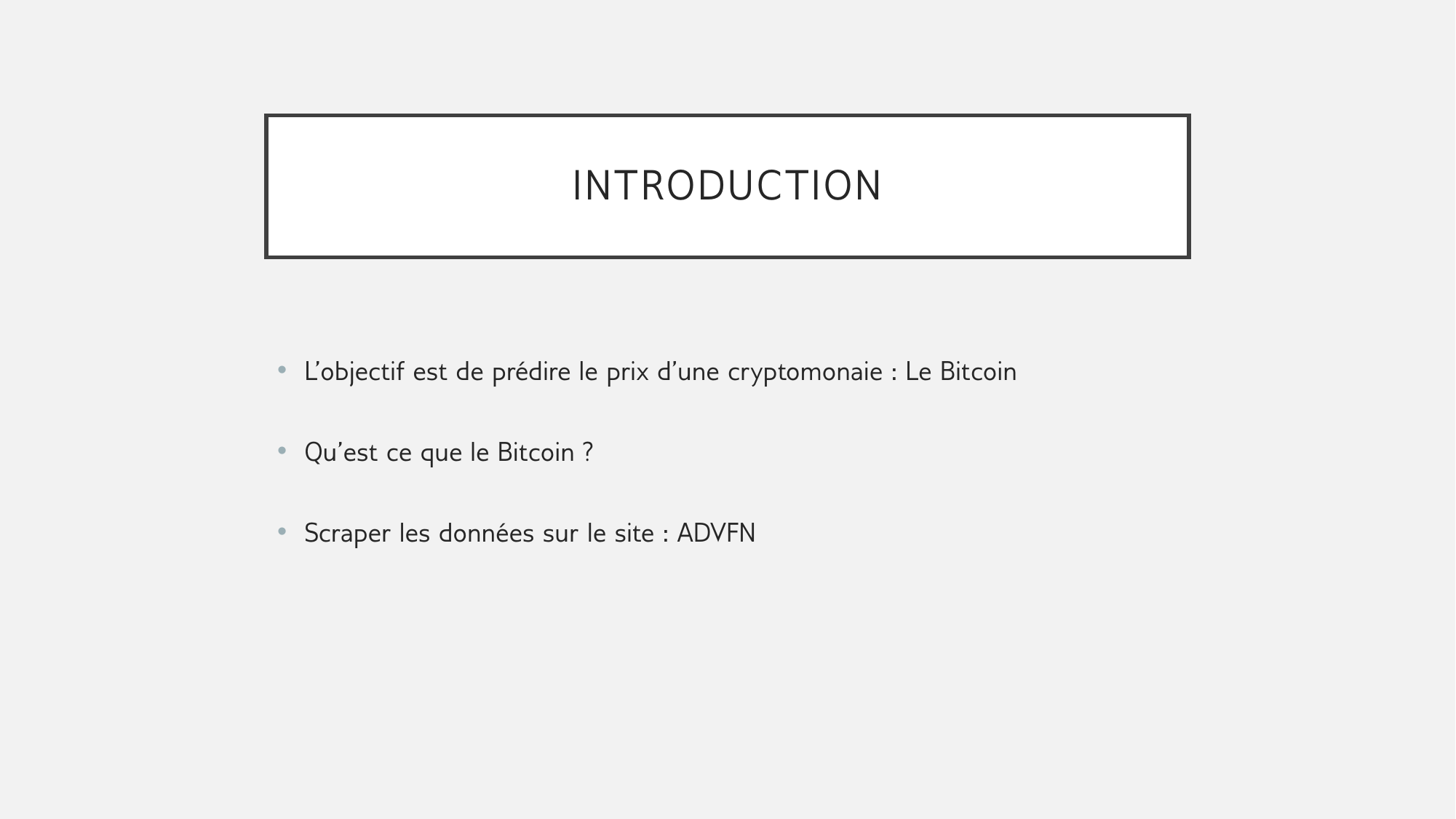

# Introduction
L’objectif est de prédire le prix d’une cryptomonaie : Le Bitcoin
Qu’est ce que le Bitcoin ?
Scraper les données sur le site : ADVFN